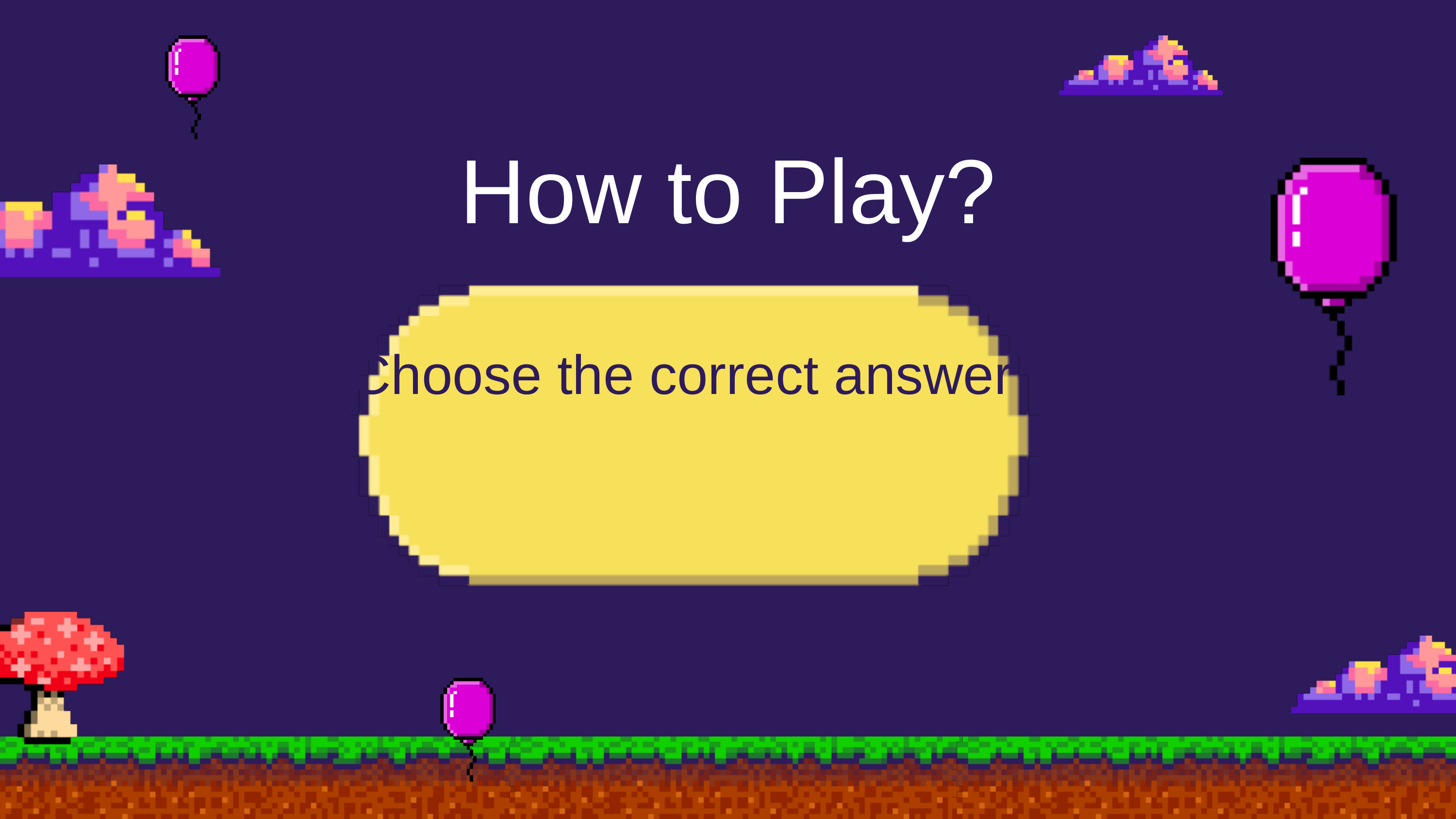

How to Play?

Choose the correct answer